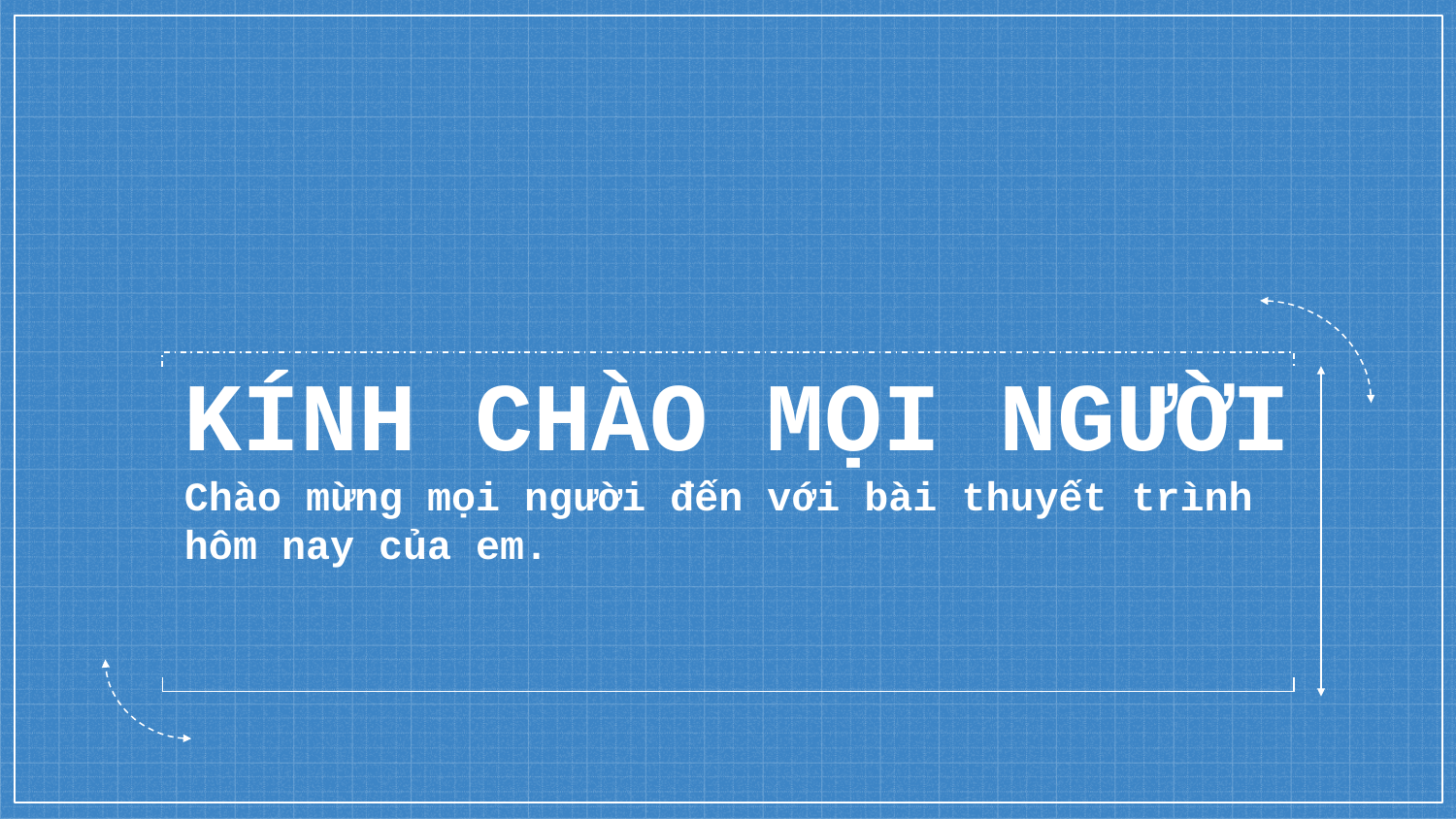

# KÍNH CHÀO MỌI NGƯỜI Chào mừng mọi người đến với bài thuyết trình hôm nay của em.